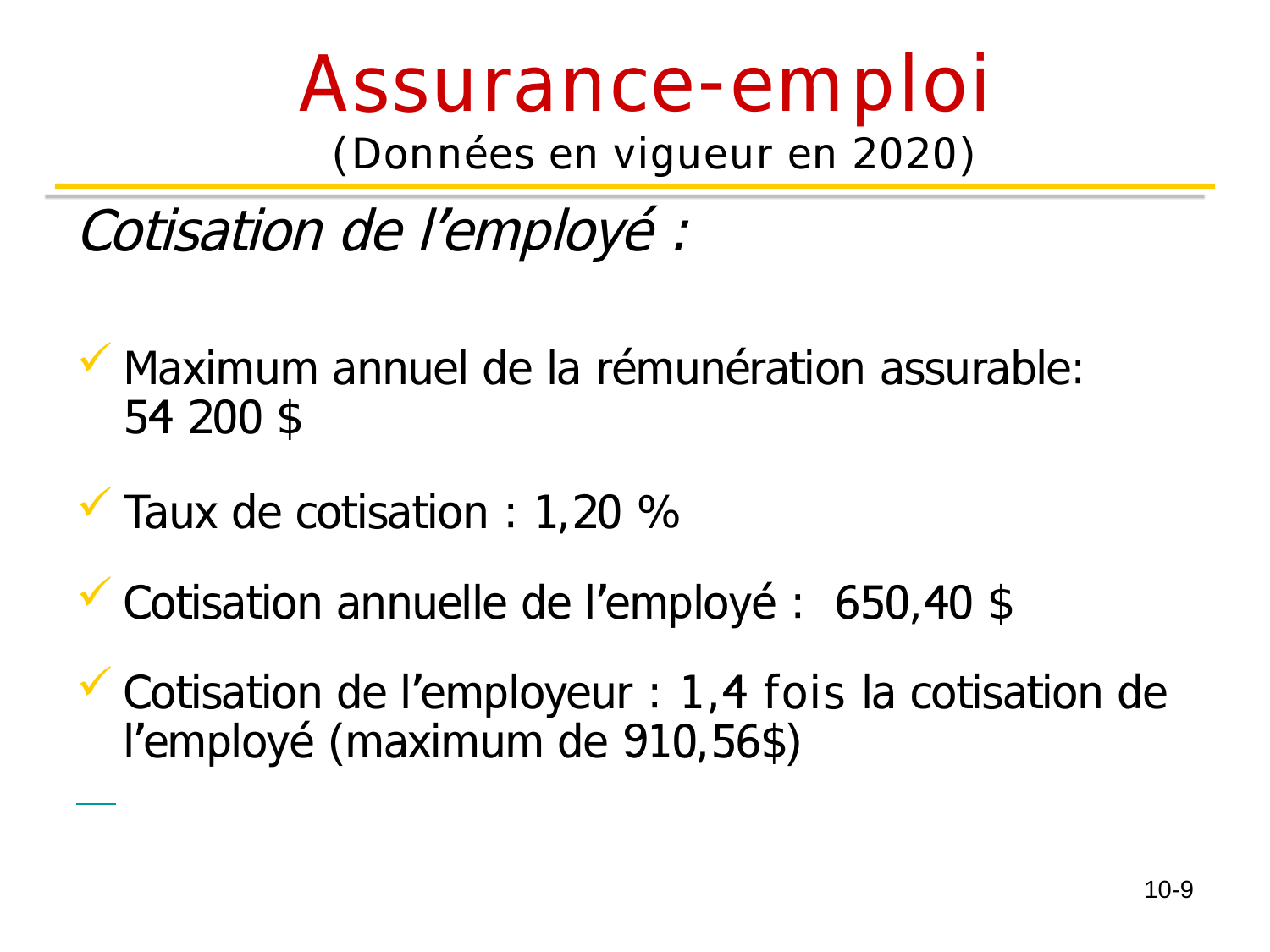

# Assurance-emploi (Données en vigueur en 2020)

Cotisation de l’employé :

Maximum annuel de la rémunération assurable:    54 200 $

Taux de cotisation : 1,20 %

Cotisation annuelle de l’employé :  650,40 $

Cotisation de l’employeur : 1,4 fois la cotisation de l’employé (maximum de 910,56$)

10-9